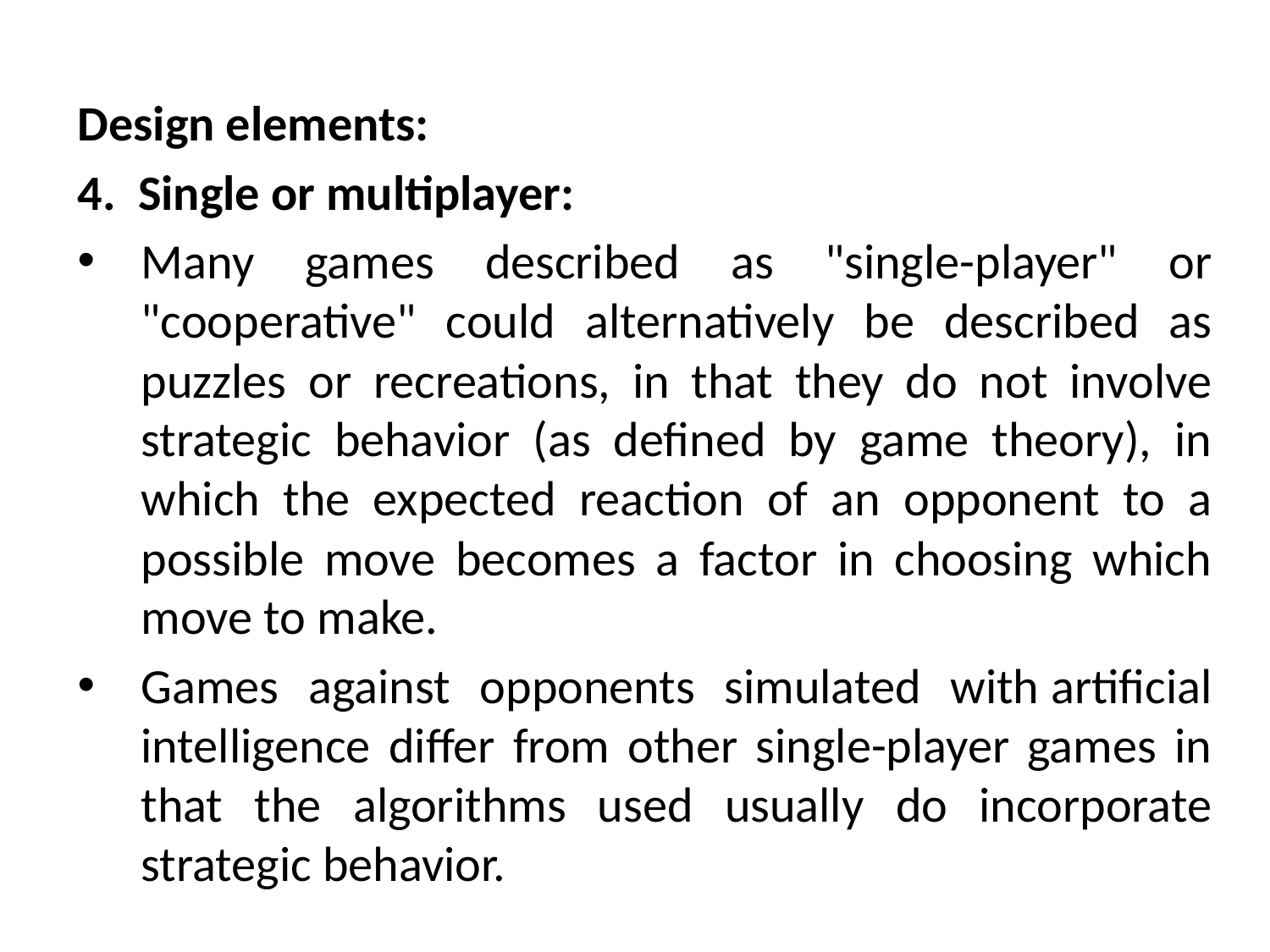

Design elements:
4.  Single or multiplayer:
Many games described as "single-player" or "cooperative" could alternatively be described as puzzles or recreations, in that they do not involve strategic behavior (as defined by game theory), in which the expected reaction of an opponent to a possible move becomes a factor in choosing which move to make.
Games against opponents simulated with artificial intelligence differ from other single-player games in that the algorithms used usually do incorporate strategic behavior.
# Introduction to Game Design